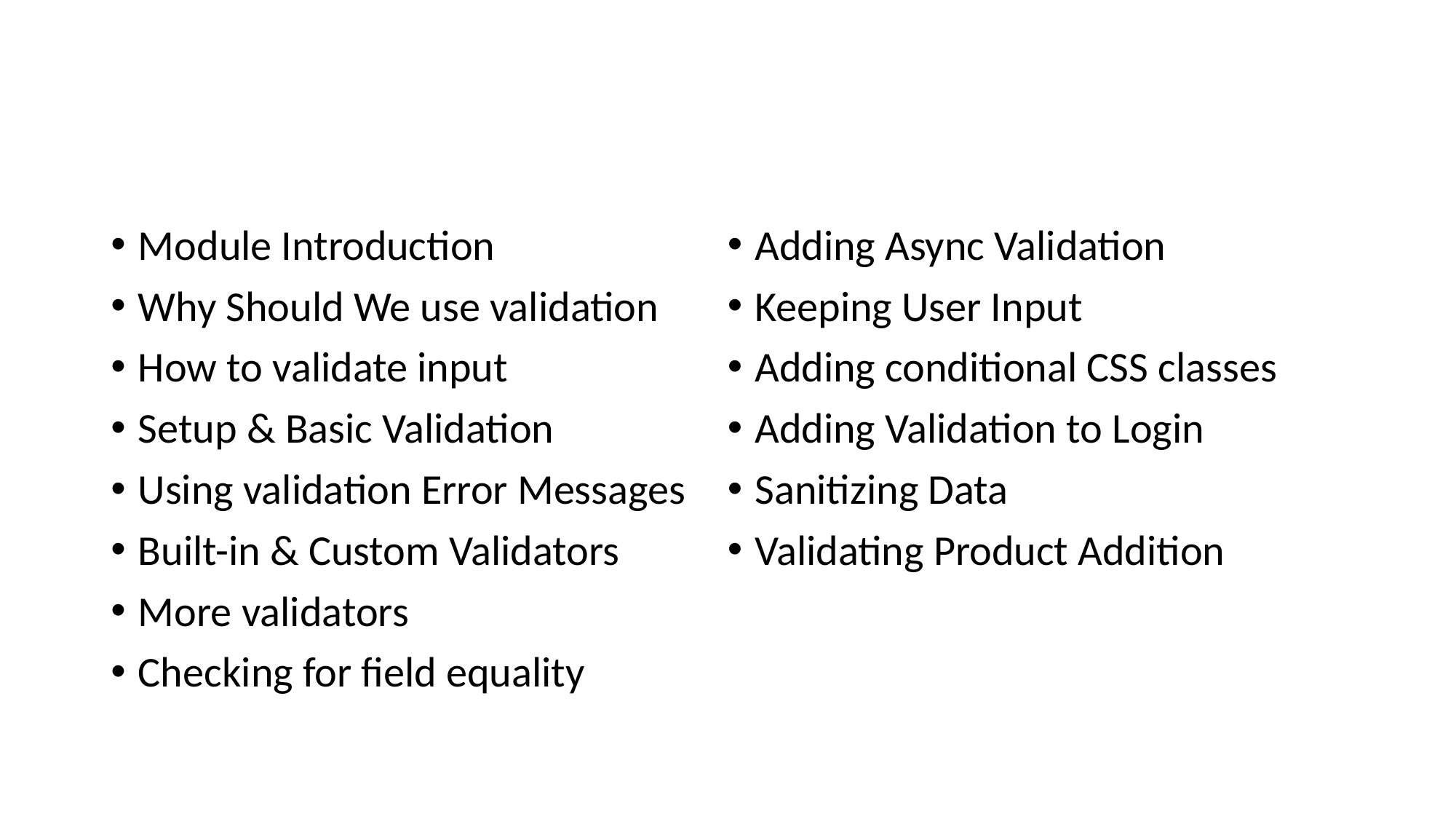

#
Module Introduction
Why Should We use validation
How to validate input
Setup & Basic Validation
Using validation Error Messages
Built-in & Custom Validators
More validators
Checking for field equality
Adding Async Validation
Keeping User Input
Adding conditional CSS classes
Adding Validation to Login
Sanitizing Data
Validating Product Addition